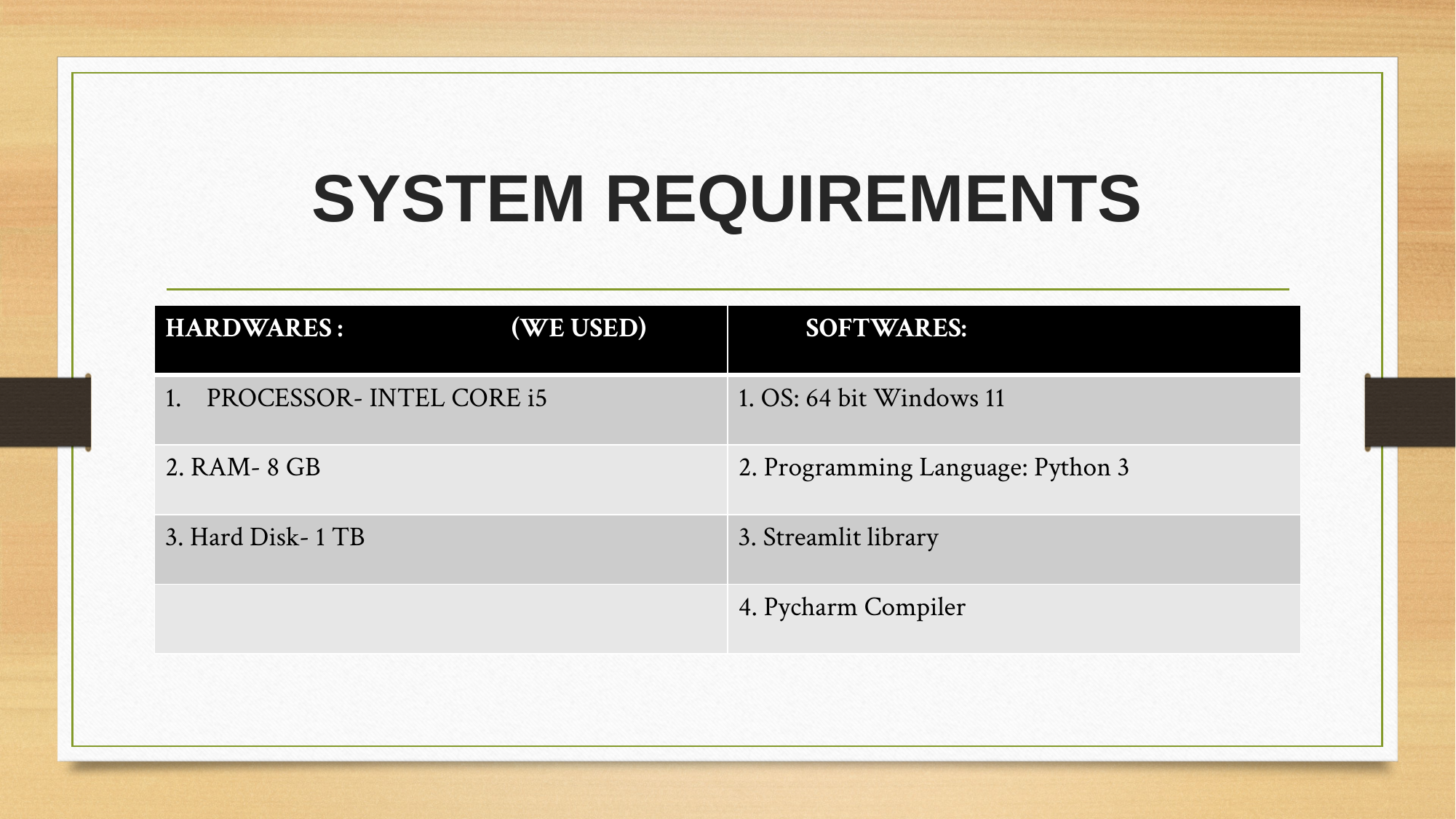

# SYSTEM REQUIREMENTS
| HARDWARES : (WE USED) | SOFTWARES: |
| --- | --- |
| PROCESSOR- INTEL CORE i5 | 1. OS: 64 bit Windows 11 |
| 2. RAM- 8 GB | 2. Programming Language: Python 3 |
| 3. Hard Disk- 1 TB | 3. Streamlit library |
|  | 4. Pycharm Compiler |